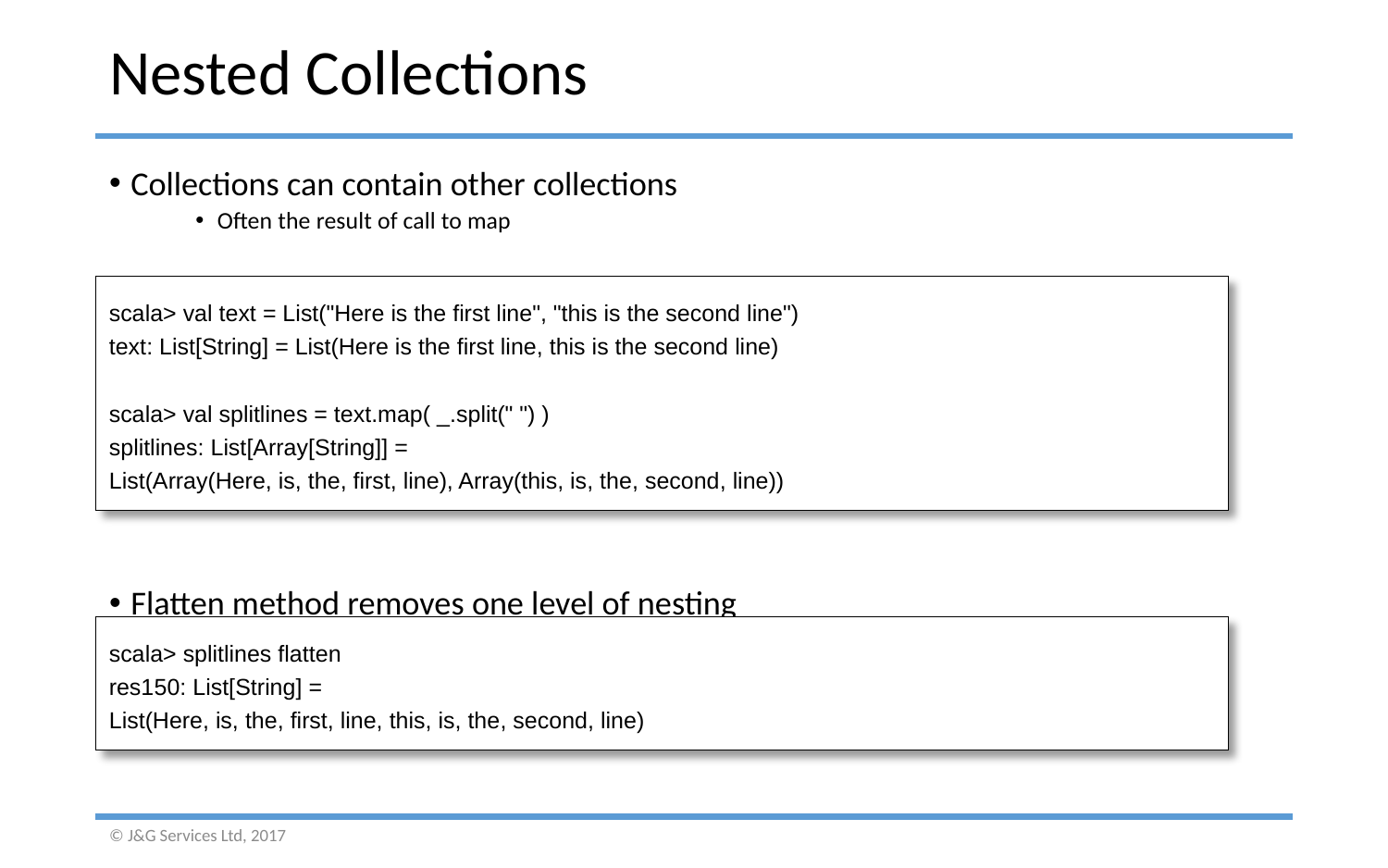

# Nested Collections
Collections can contain other collections
Often the result of call to map

Flatten method removes one level of nesting
scala> val text = List("Here is the first line", "this is the second line")
text: List[String] = List(Here is the first line, this is the second line)

scala> val splitlines = text.map( _.split(" ") )
splitlines: List[Array[String]] =
List(Array(Here, is, the, first, line), Array(this, is, the, second, line))
scala> splitlines flatten
res150: List[String] =
List(Here, is, the, first, line, this, is, the, second, line)